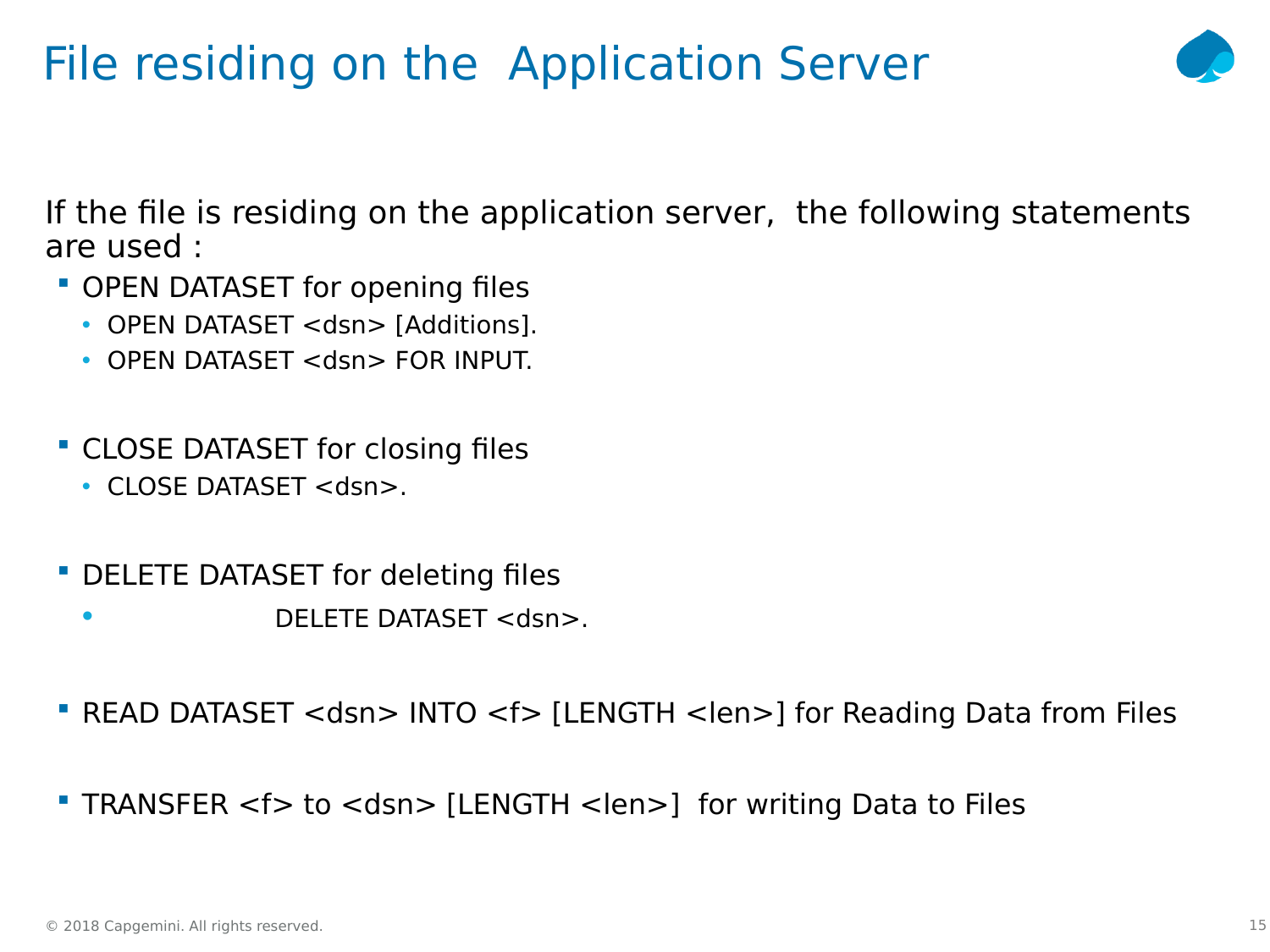

# File residing on the  Application Server
If the file is residing on the application server,  the following statements are used :
OPEN DATASET for opening files
OPEN DATASET <dsn> [Additions].
OPEN DATASET <dsn> FOR INPUT.

CLOSE DATASET for closing files
CLOSE DATASET <dsn>.

DELETE DATASET for deleting files
	    DELETE DATASET <dsn>.

READ DATASET <dsn> INTO <f> [LENGTH <len>] for Reading Data from Files

TRANSFER <f> to <dsn> [LENGTH <len>]  for writing Data to Files